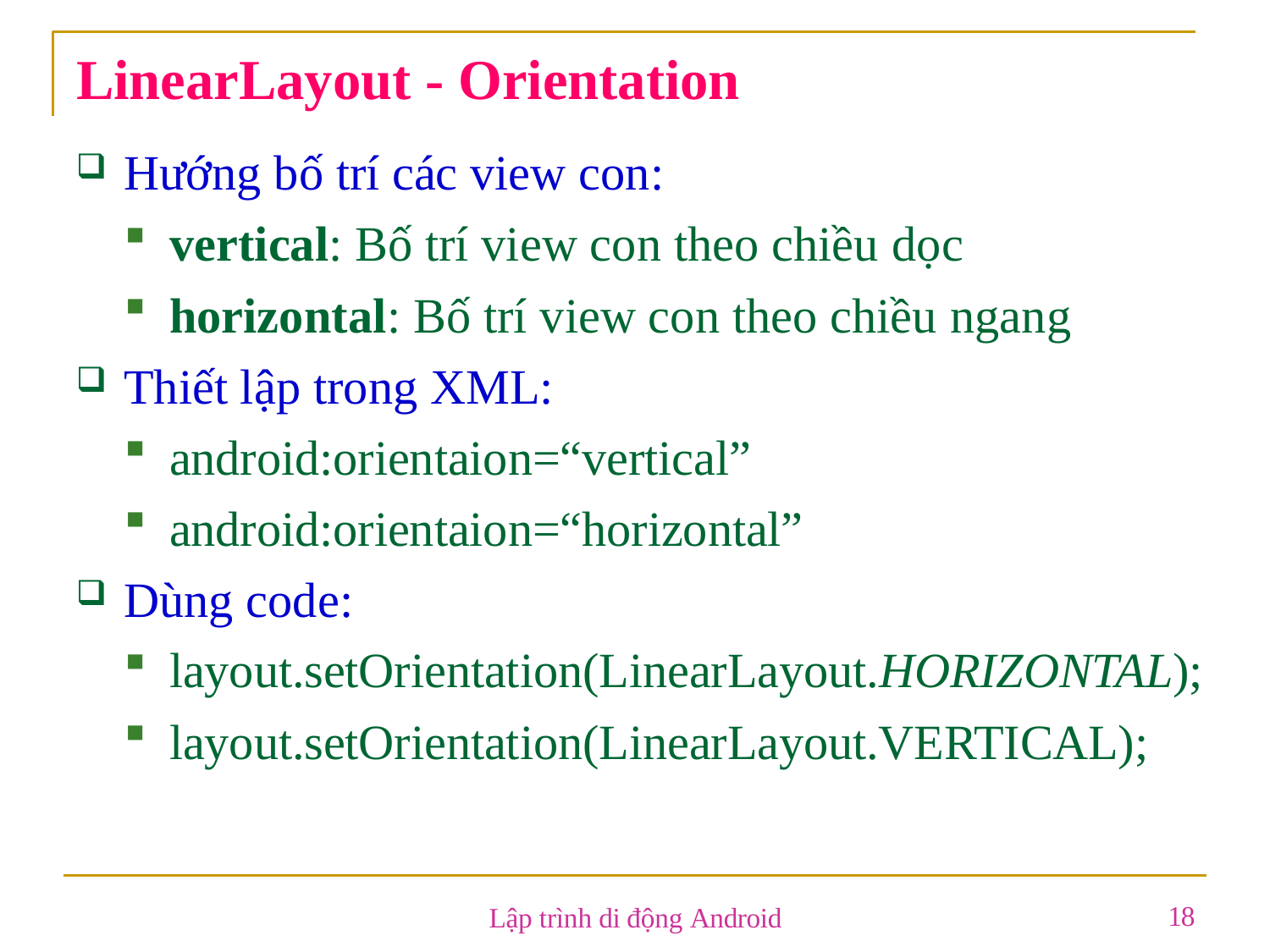

# LinearLayout - Orientation
Hướng bố trí các view con:
vertical: Bố trí view con theo chiều dọc
horizontal: Bố trí view con theo chiều ngang
Thiết lập trong XML:
android:orientaion=“vertical”
android:orientaion=“horizontal”
Dùng code:
layout.setOrientation(LinearLayout.HORIZONTAL);
layout.setOrientation(LinearLayout.VERTICAL);
18
Lập trình di động Android